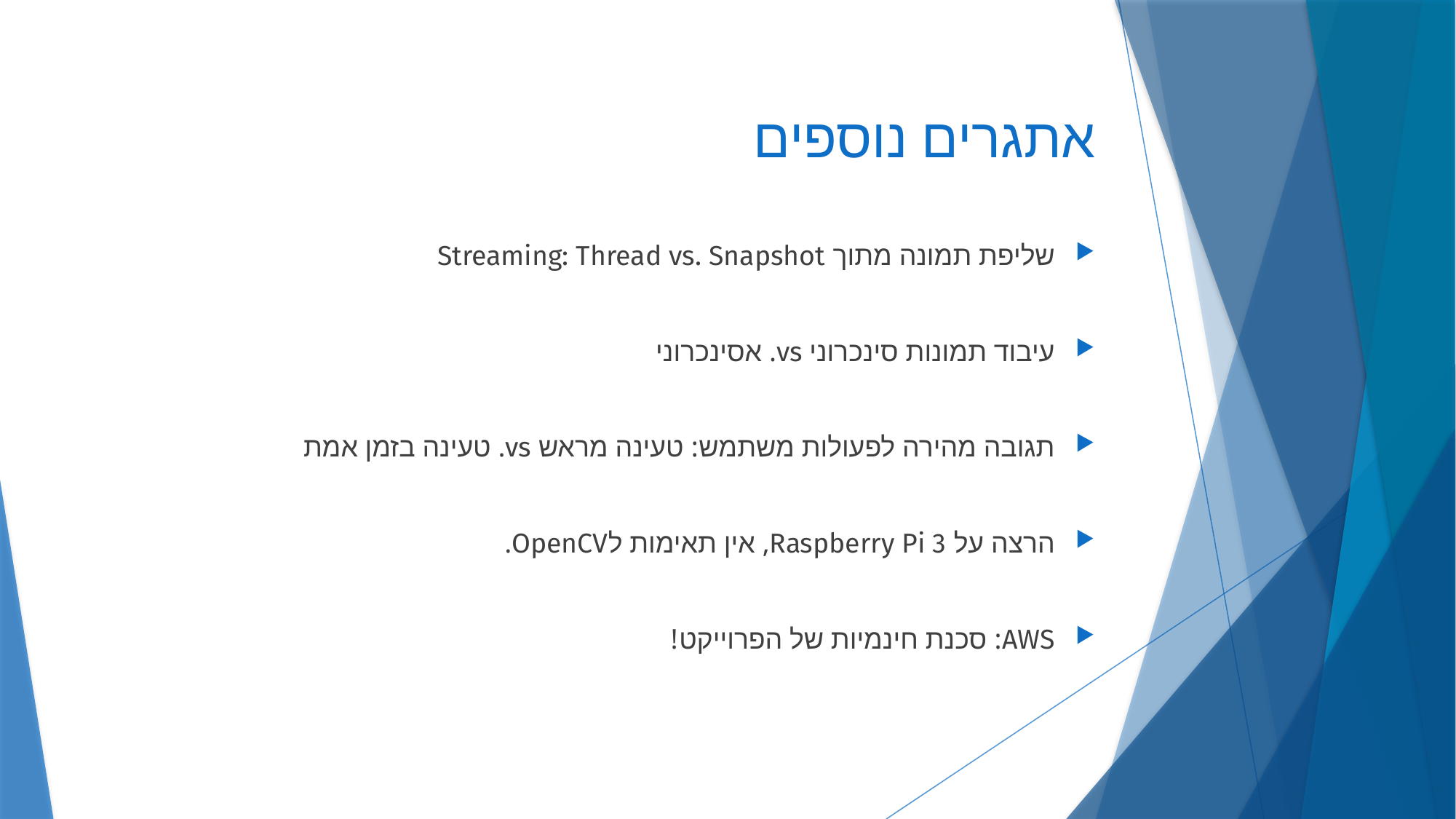

# אתגרים נוספים
שליפת תמונה מתוך Streaming: Thread vs. Snapshot

עיבוד תמונות סינכרוני vs. אסינכרוני

תגובה מהירה לפעולות משתמש: טעינה מראש vs. טעינה בזמן אמת

הרצה על Raspberry Pi 3, אין תאימות לOpenCV.

AWS: סכנת חינמיות של הפרוייקט!